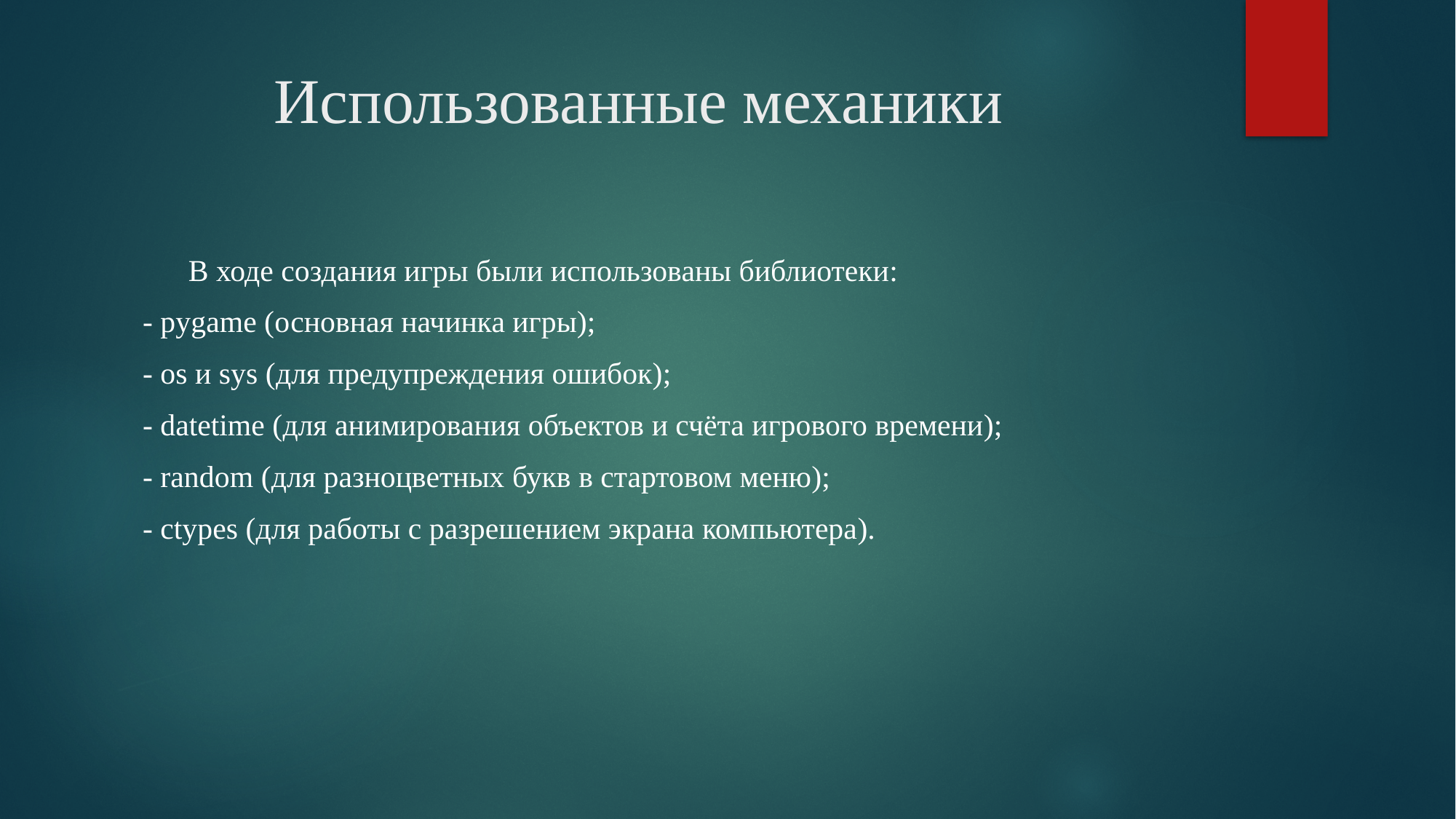

# Использованные механики
      В ходе создания игры были использованы библиотеки:
- pygame (основная начинка игры);
- os и sys (для предупреждения ошибок);
- datetime (для анимирования объектов и счёта игрового времени);
- random (для разноцветных букв в стартовом меню);
- ctypes (для работы с разрешением экрана компьютера).